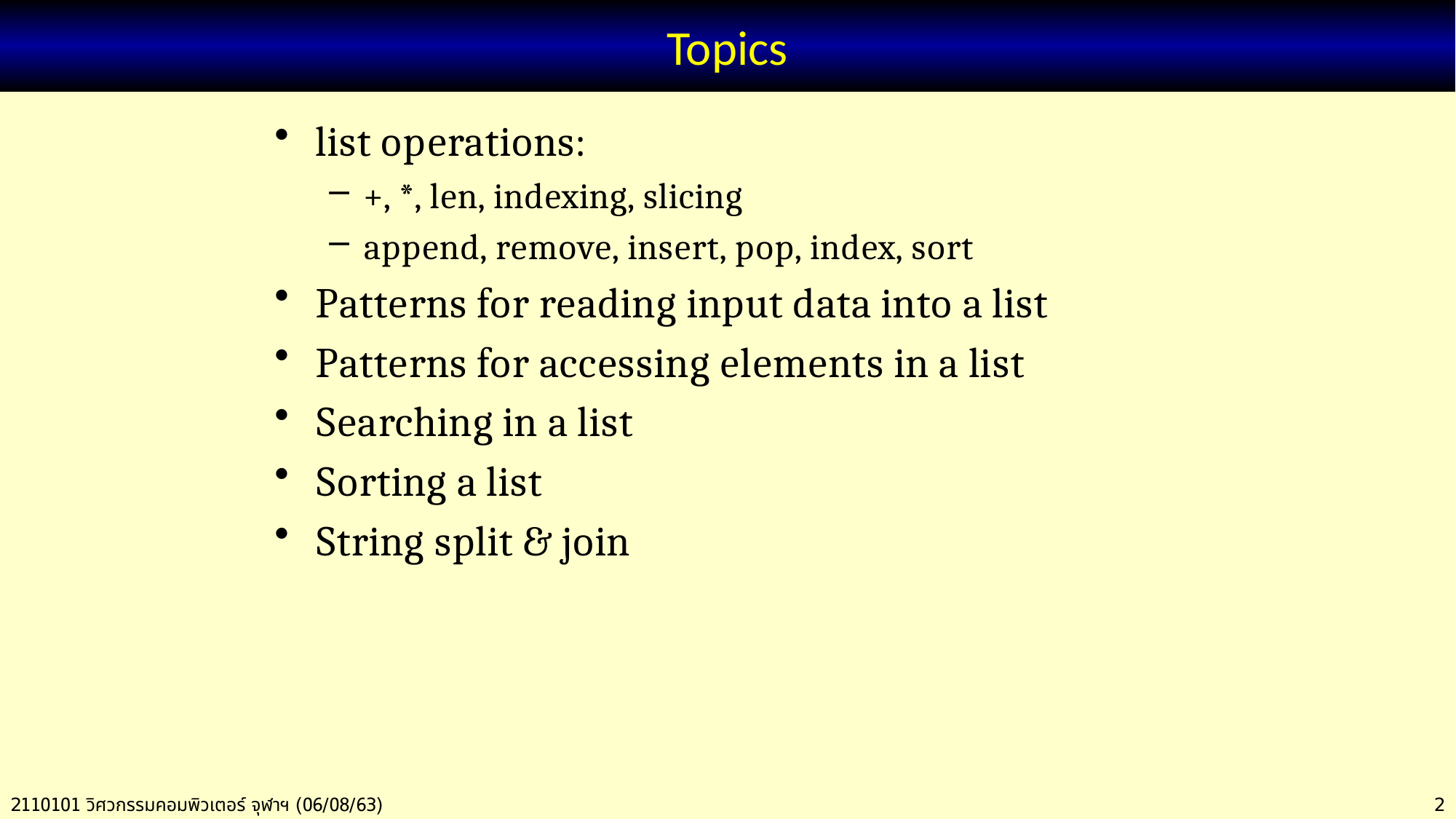

# Topics
list operations:
+, *, len, indexing, slicing
append, remove, insert, pop, index, sort
Patterns for reading input data into a list
Patterns for accessing elements in a list
Searching in a list
Sorting a list
String split & join